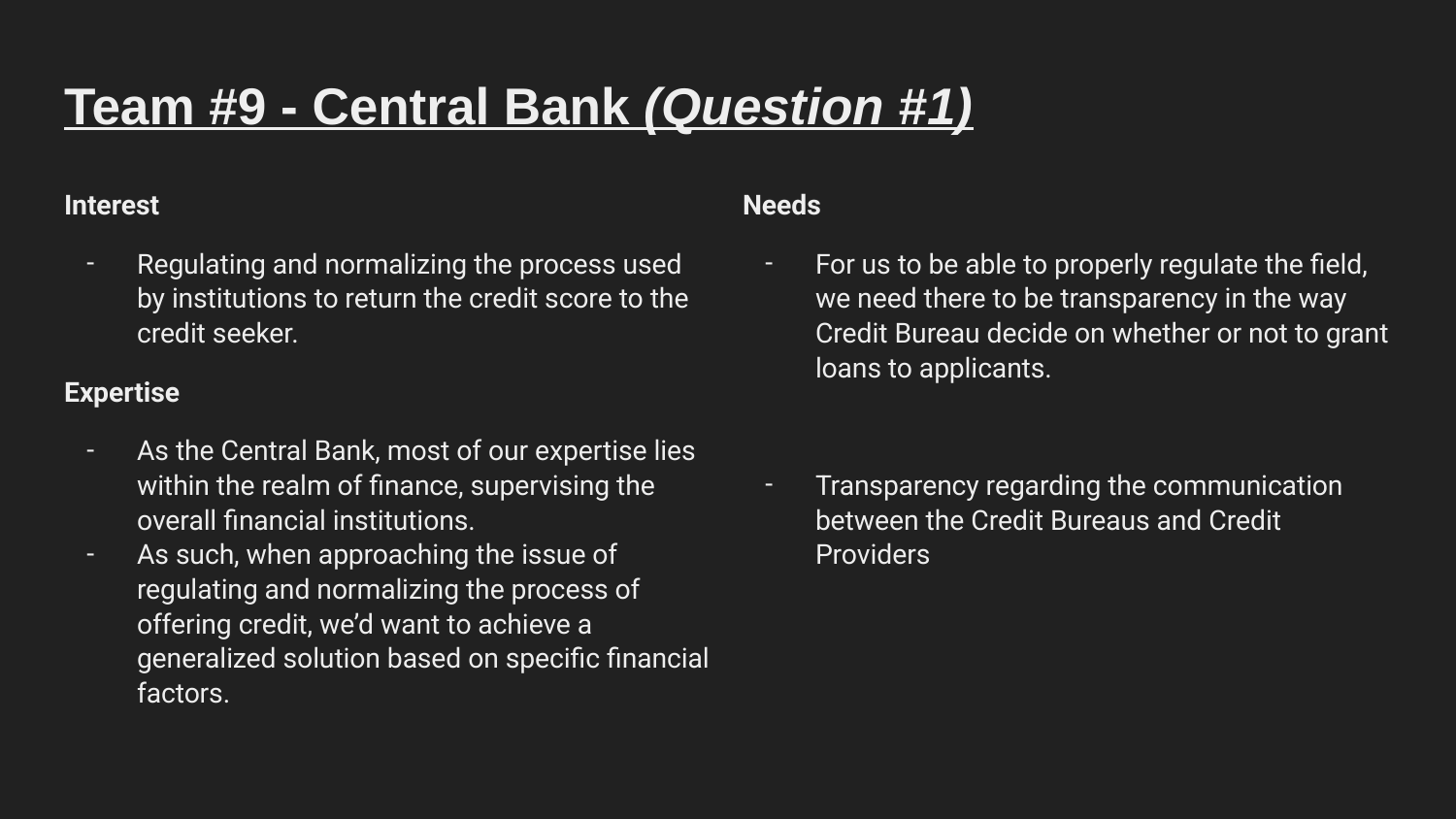

# Team #9 - Central Bank (Question #1)
Interest
Regulating and normalizing the process used by institutions to return the credit score to the credit seeker.
Expertise
As the Central Bank, most of our expertise lies within the realm of finance, supervising the overall financial institutions.
As such, when approaching the issue of regulating and normalizing the process of offering credit, we’d want to achieve a generalized solution based on specific financial factors.
Needs
For us to be able to properly regulate the field, we need there to be transparency in the way Credit Bureau decide on whether or not to grant loans to applicants.

Transparency regarding the communication between the Credit Bureaus and Credit Providers